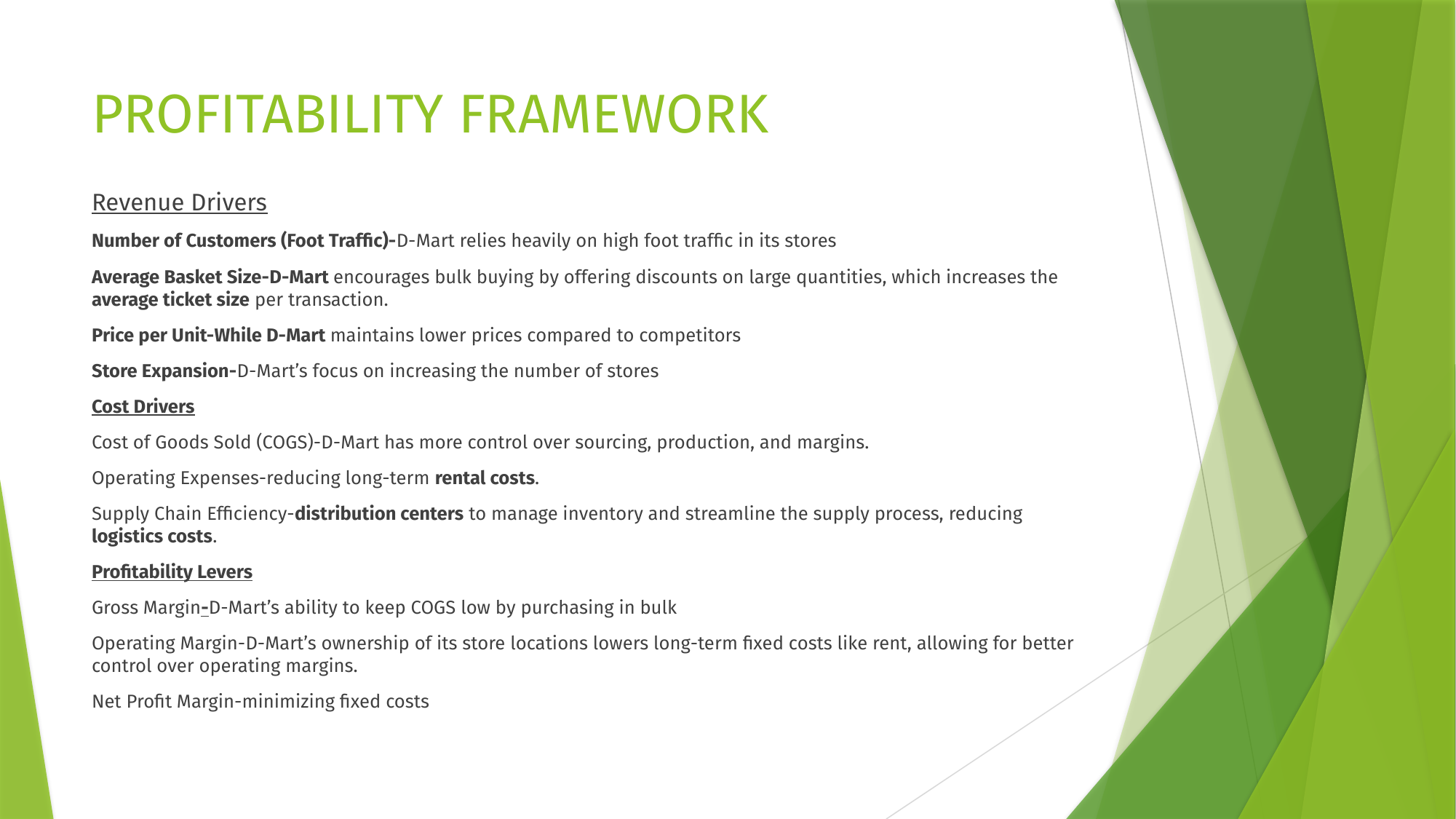

# PROFITABILITY FRAMEWORK
Revenue Drivers
Number of Customers (Foot Traffic)-D-Mart relies heavily on high foot traffic in its stores
Average Basket Size-D-Mart encourages bulk buying by offering discounts on large quantities, which increases the average ticket size per transaction.
Price per Unit-While D-Mart maintains lower prices compared to competitors
Store Expansion-D-Mart’s focus on increasing the number of stores
Cost Drivers
Cost of Goods Sold (COGS)-D-Mart has more control over sourcing, production, and margins.
Operating Expenses-reducing long-term rental costs.
Supply Chain Efficiency-distribution centers to manage inventory and streamline the supply process, reducing logistics costs.
Profitability Levers
Gross Margin-D-Mart’s ability to keep COGS low by purchasing in bulk
Operating Margin-D-Mart’s ownership of its store locations lowers long-term fixed costs like rent, allowing for better control over operating margins.
Net Profit Margin-minimizing fixed costs